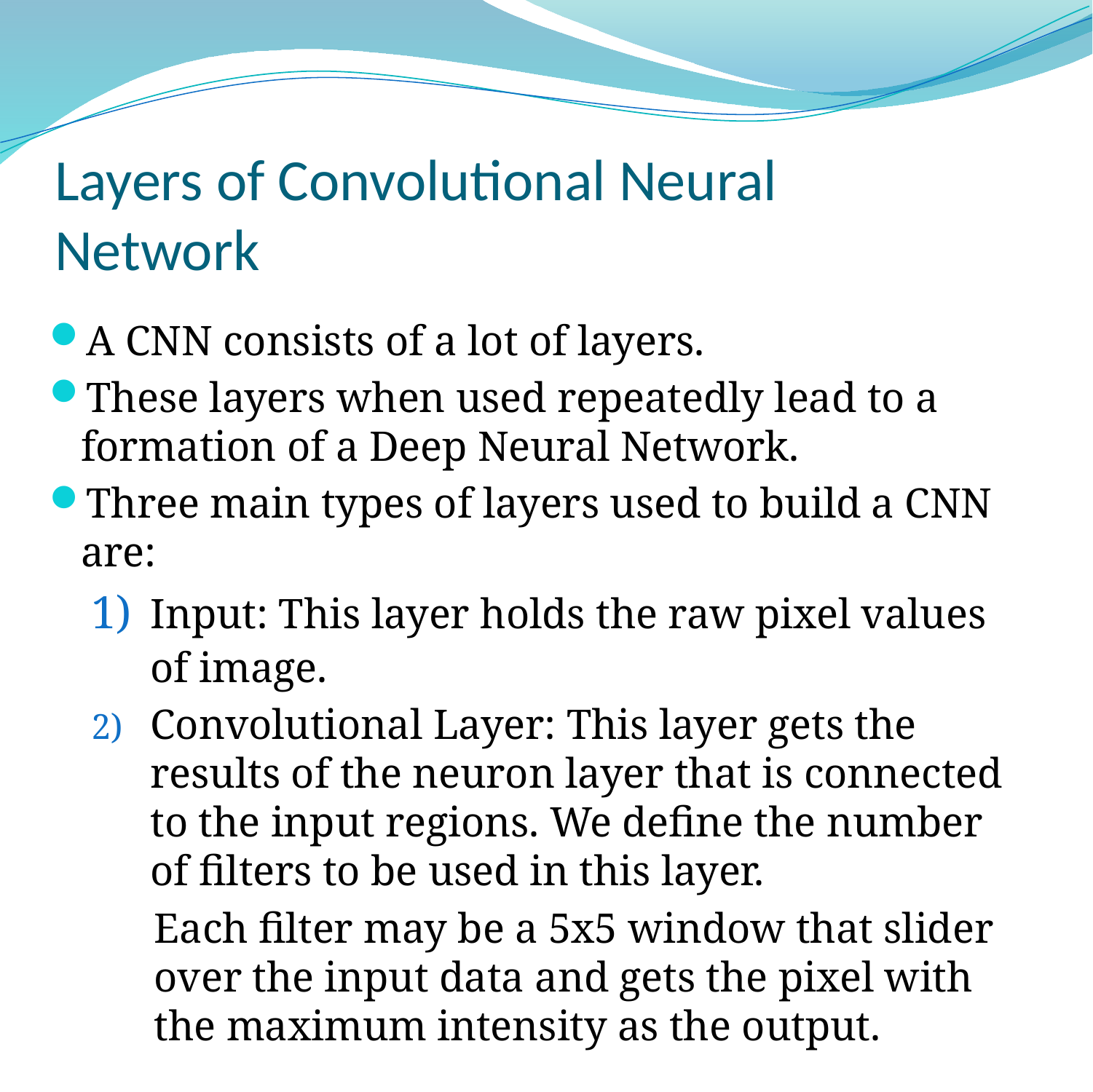

# Layers of Convolutional Neural Network
A CNN consists of a lot of layers.
These layers when used repeatedly lead to a formation of a Deep Neural Network.
Three main types of layers used to build a CNN are:
Input: This layer holds the raw pixel values of image.
Convolutional Layer: This layer gets the results of the neuron layer that is connected to the input regions. We define the number of filters to be used in this layer.
Each filter may be a 5x5 window that slider over the input data and gets the pixel with the maximum intensity as the output.